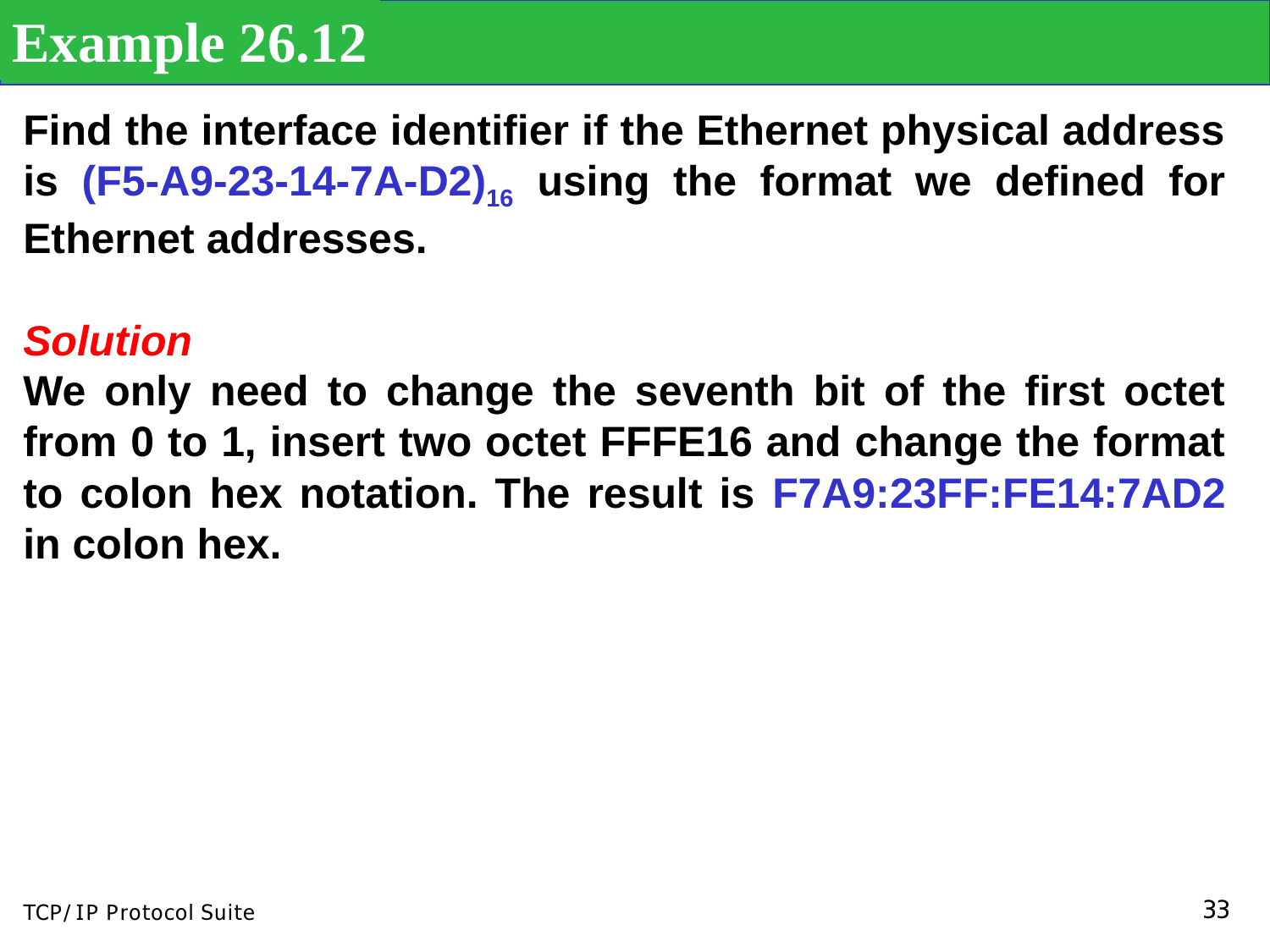

Example 26.12
Find the interface identifier if the Ethernet physical address is (F5-A9-23-14-7A-D2)16 using the format we defined for Ethernet addresses.

Solution
We only need to change the seventh bit of the first octet from 0 to 1, insert two octet FFFE16 and change the format to colon hex notation. The result is F7A9:23FF:FE14:7AD2 in colon hex.
33
TCP/IP Protocol Suite